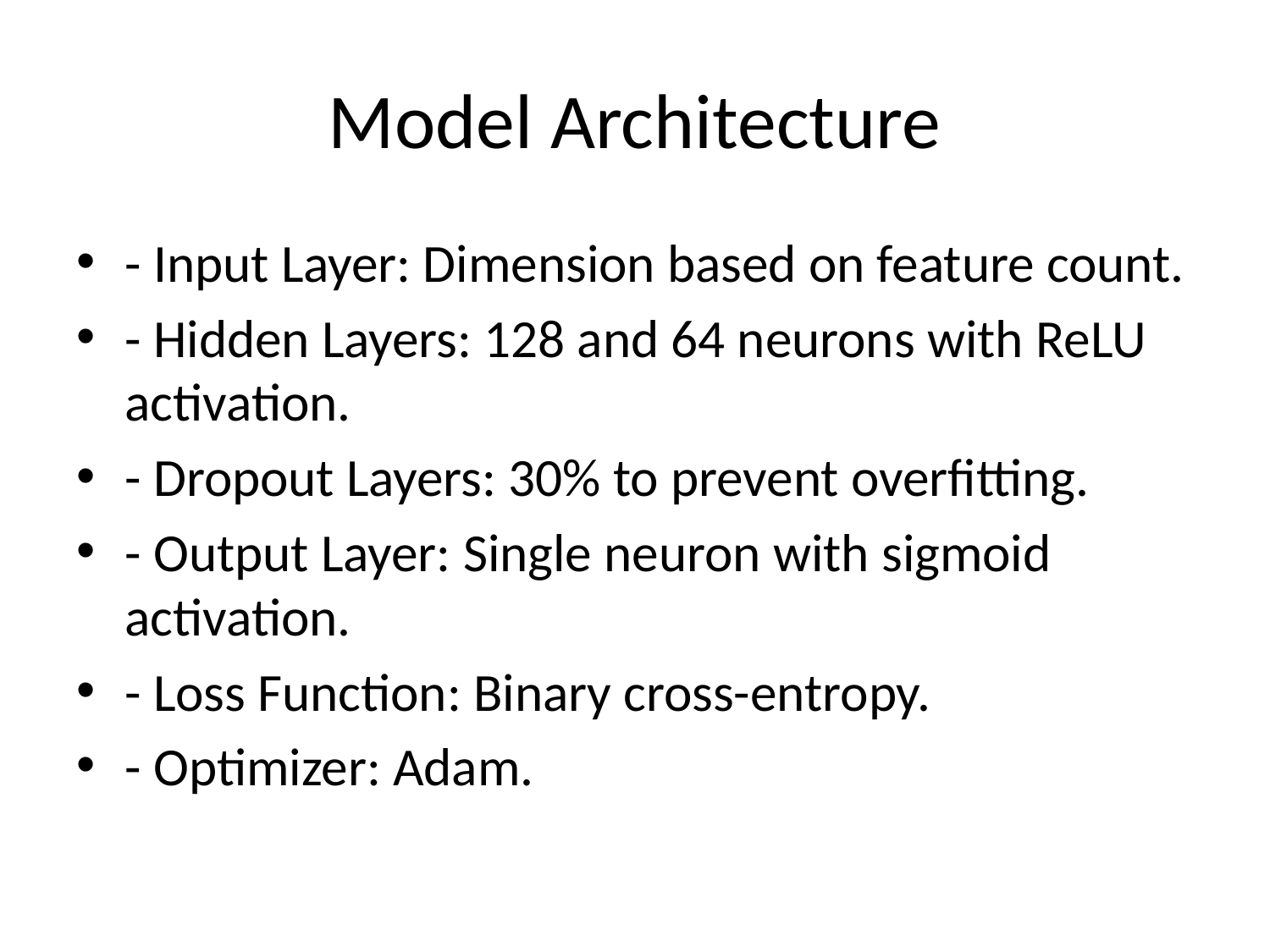

# Model Architecture
- Input Layer: Dimension based on feature count.
- Hidden Layers: 128 and 64 neurons with ReLU activation.
- Dropout Layers: 30% to prevent overfitting.
- Output Layer: Single neuron with sigmoid activation.
- Loss Function: Binary cross-entropy.
- Optimizer: Adam.